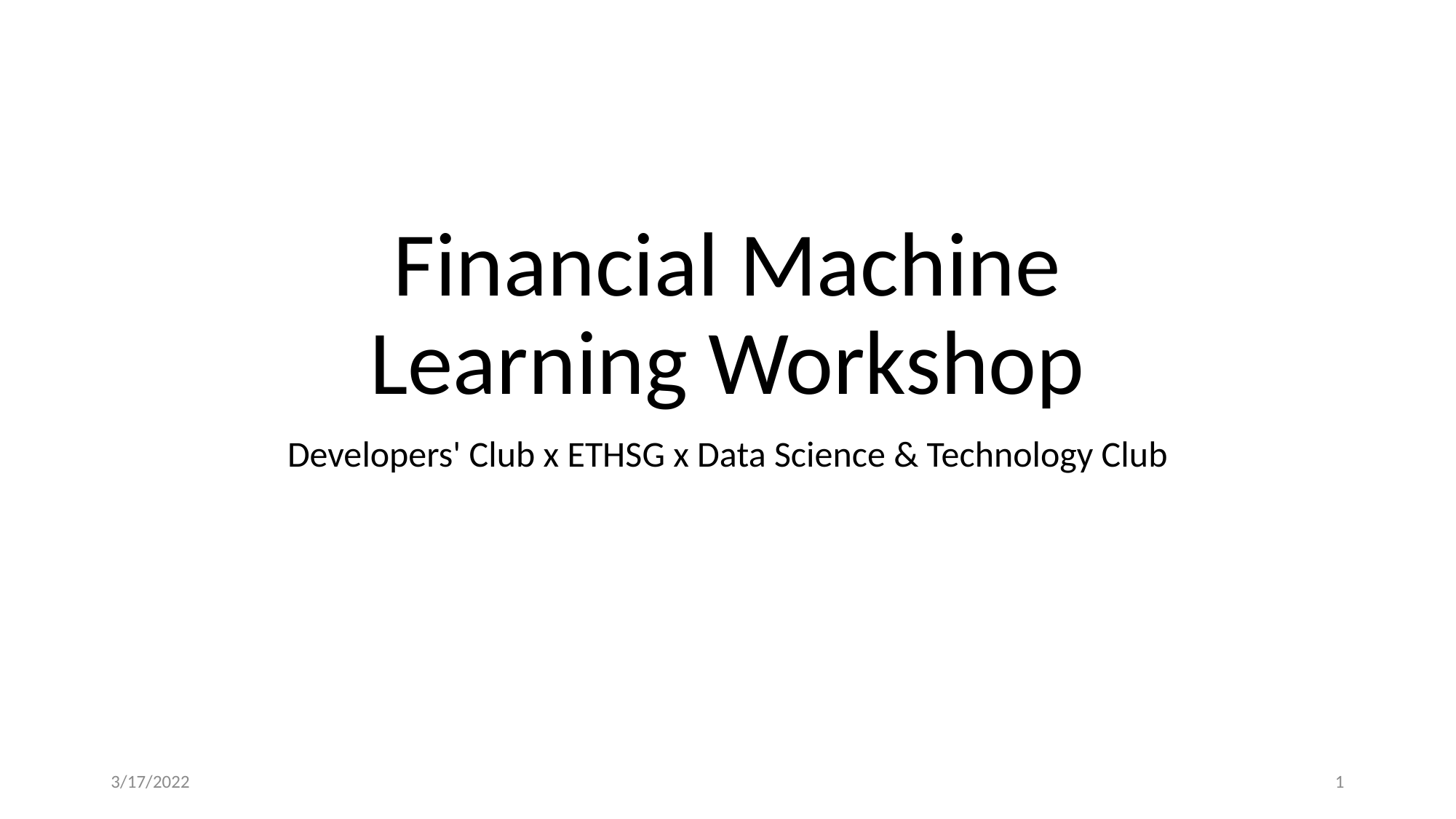

# Financial Machine Learning Workshop
Developers' Club x ETHSG x Data Science & Technology Club
3/17/2022

1